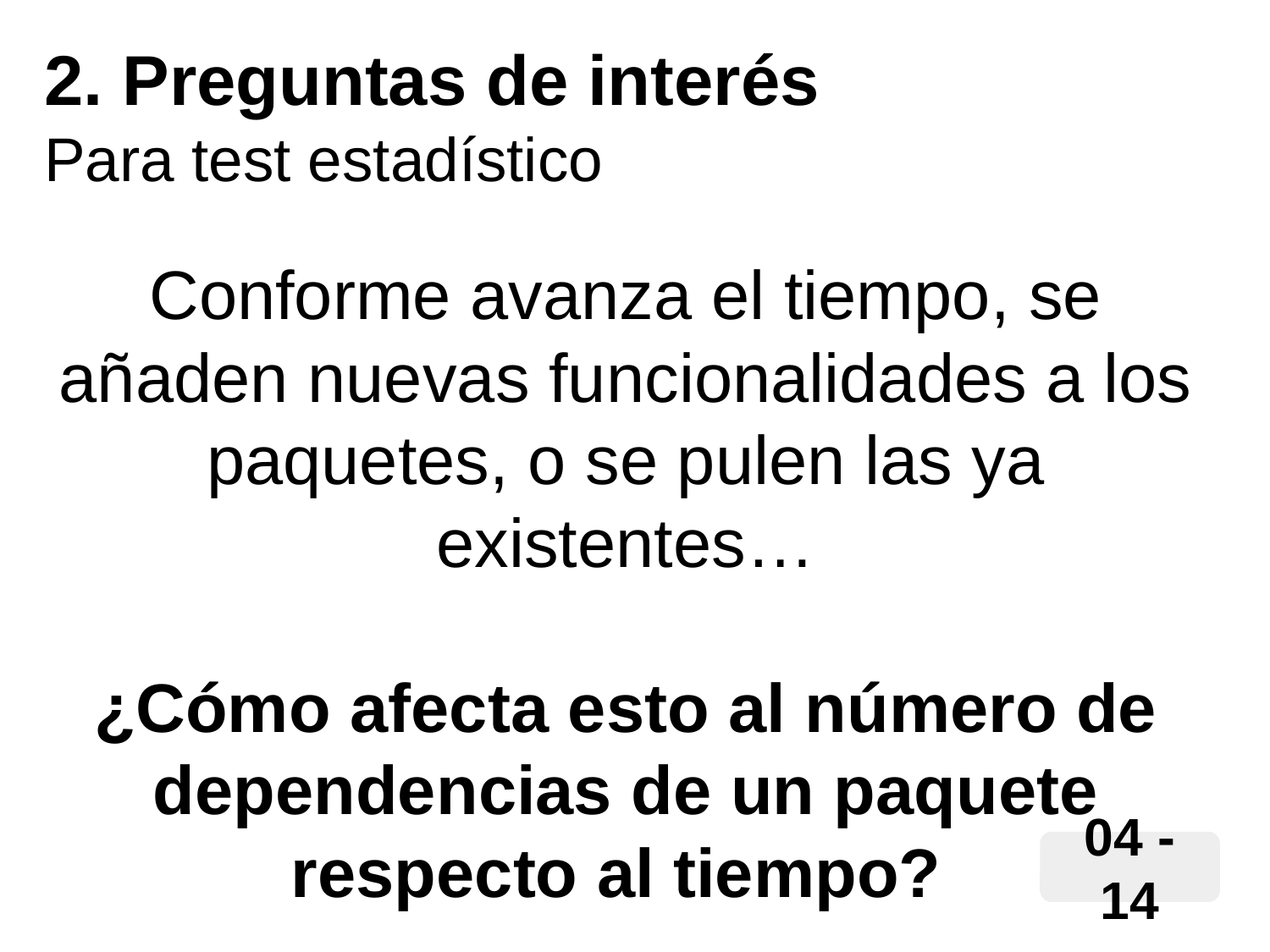

2. Preguntas de interés
Para test estadístico
Conforme avanza el tiempo, se añaden nuevas funcionalidades a los paquetes, o se pulen las ya existentes…

¿Cómo afecta esto al número de dependencias de un paquete respecto al tiempo?
04 - 14